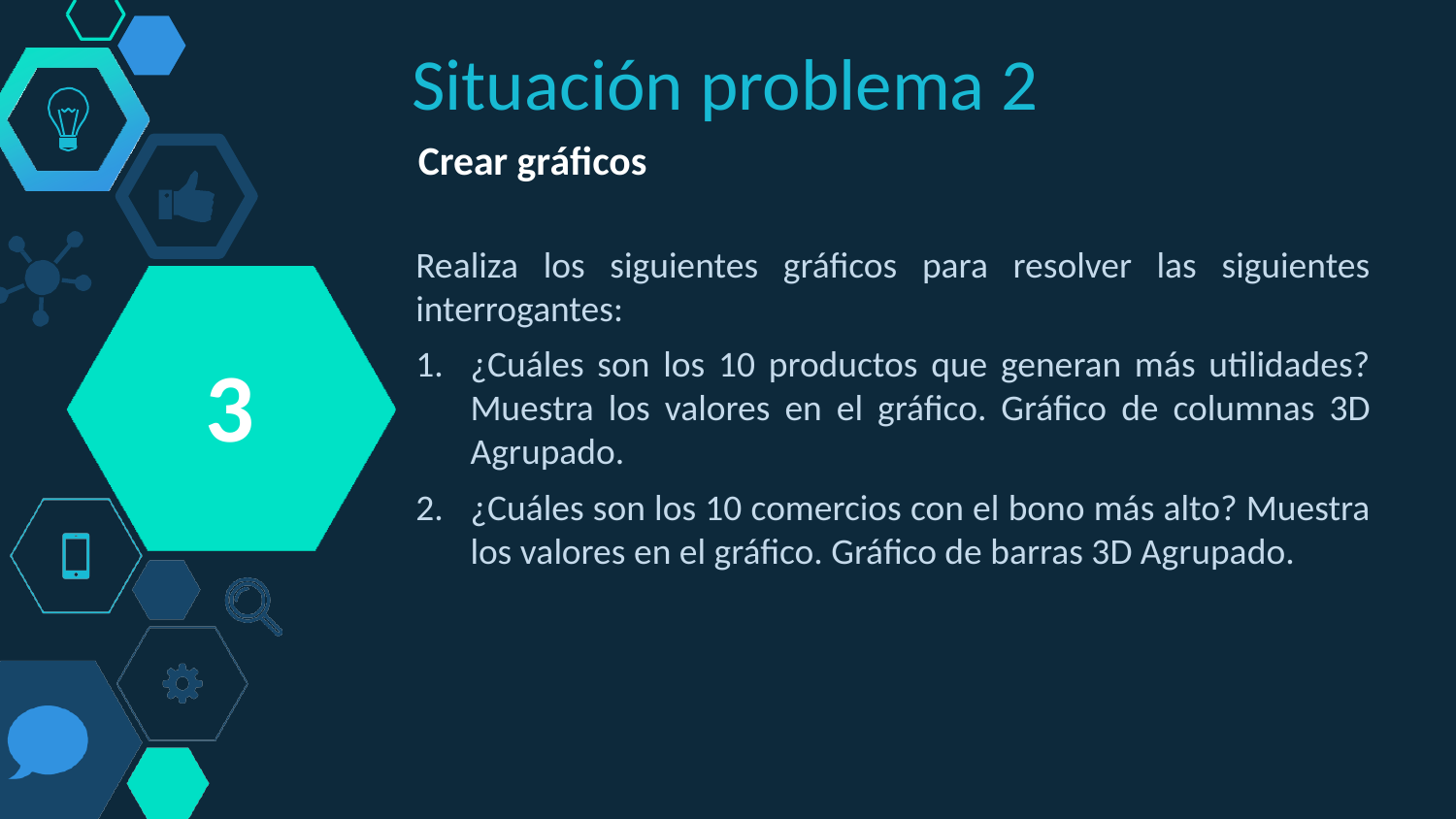

Situación problema 2

Crear gráficos

Realiza los siguientes gráficos para resolver las siguientes interrogantes:
¿Cuáles son los 10 productos que generan más utilidades? Muestra los valores en el gráfico. Gráfico de columnas 3D Agrupado.
¿Cuáles son los 10 comercios con el bono más alto? Muestra los valores en el gráfico. Gráfico de barras 3D Agrupado.

3